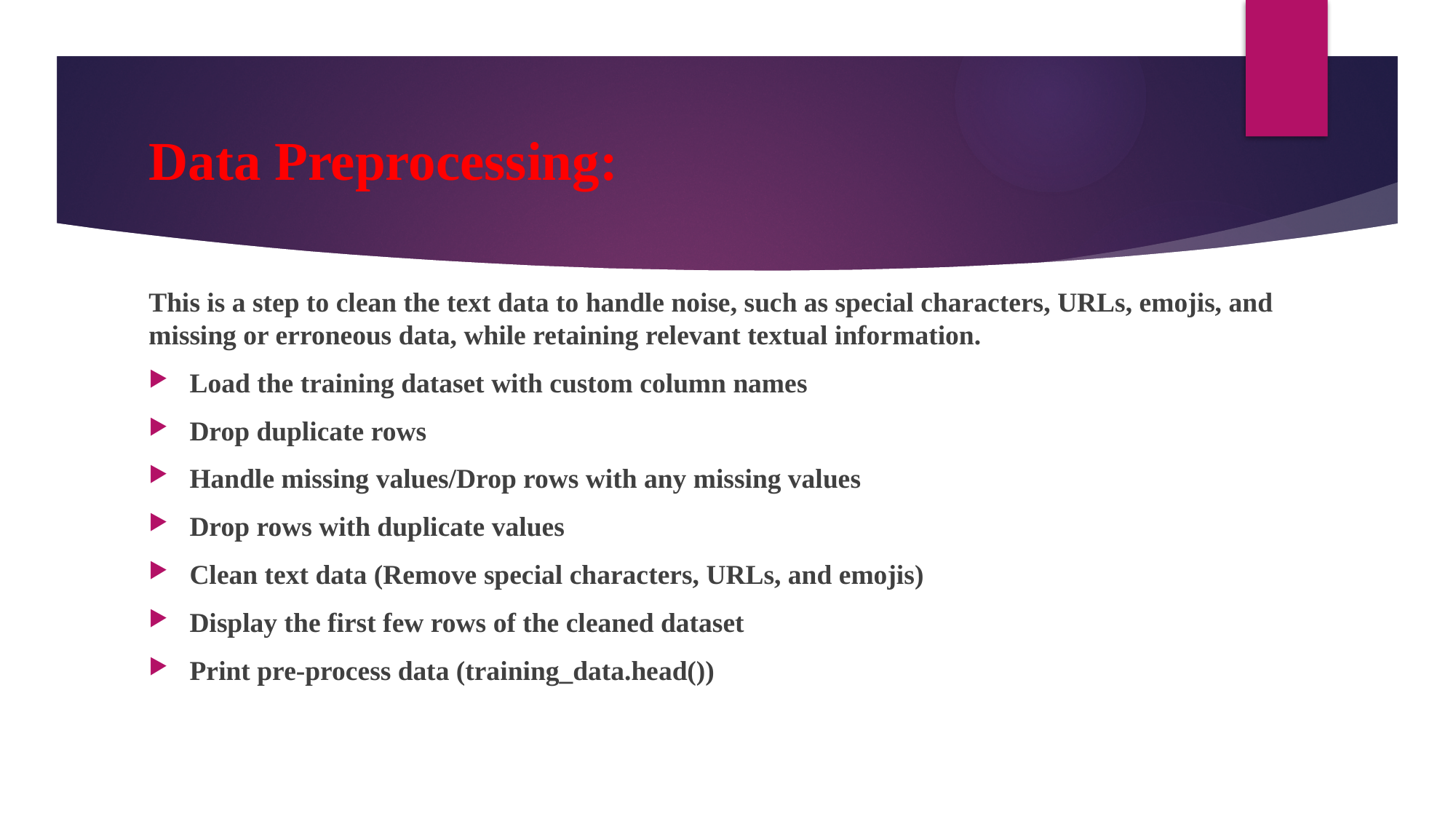

# Data Preprocessing:
This is a step to clean the text data to handle noise, such as special characters, URLs, emojis, and missing or erroneous data, while retaining relevant textual information.
Load the training dataset with custom column names
Drop duplicate rows
Handle missing values/Drop rows with any missing values
Drop rows with duplicate values
Clean text data (Remove special characters, URLs, and emojis)
Display the first few rows of the cleaned dataset
Print pre-process data (training_data.head())